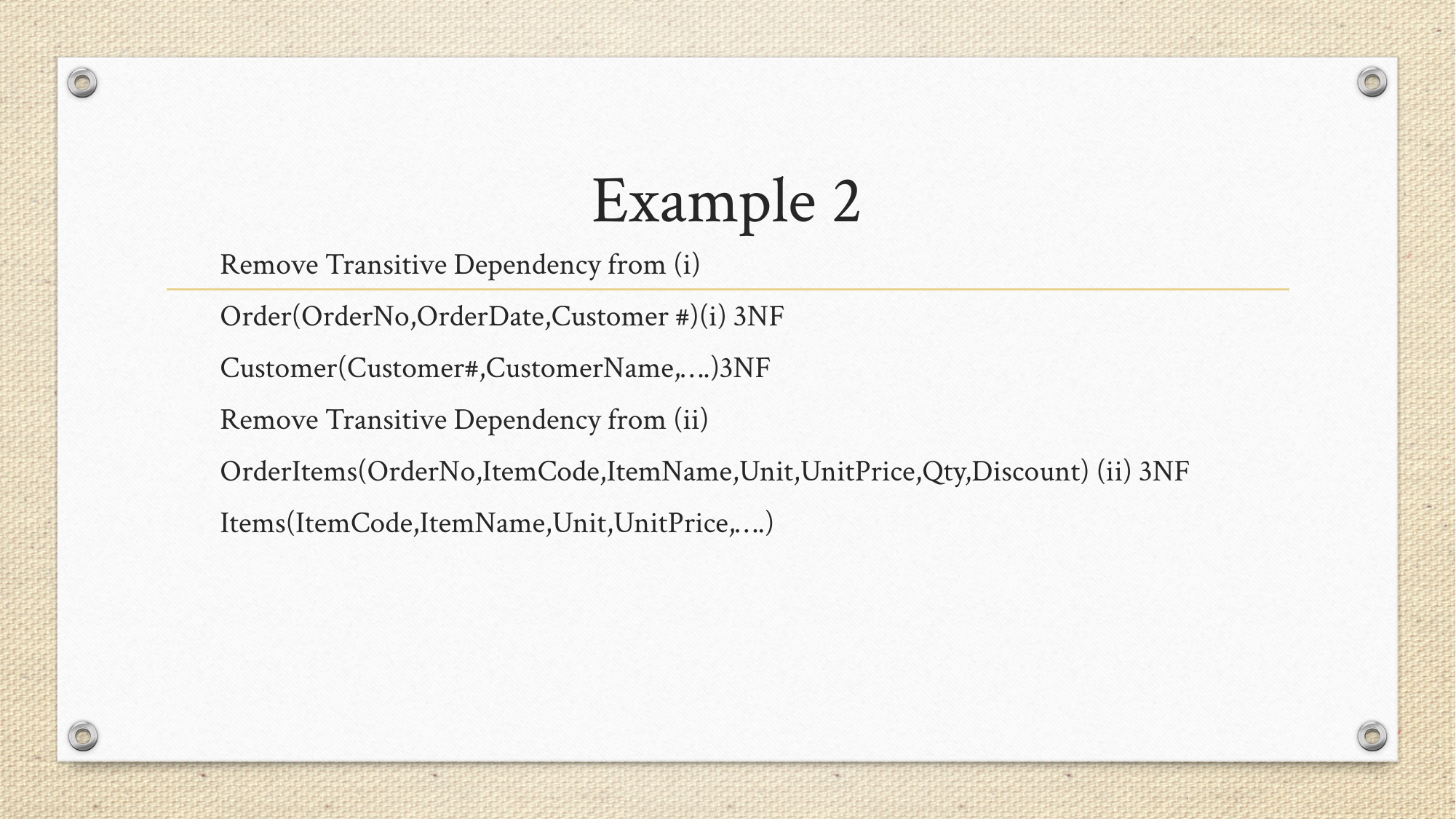

# Example 2
Remove Transitive Dependency from (i)
Order(OrderNo,OrderDate,Customer #)(i) 3NF
Customer(Customer#,CustomerName,….)3NF
Remove Transitive Dependency from (ii)
OrderItems(OrderNo,ItemCode,ItemName,Unit,UnitPrice,Qty,Discount) (ii) 3NF
Items(ItemCode,ItemName,Unit,UnitPrice,….)